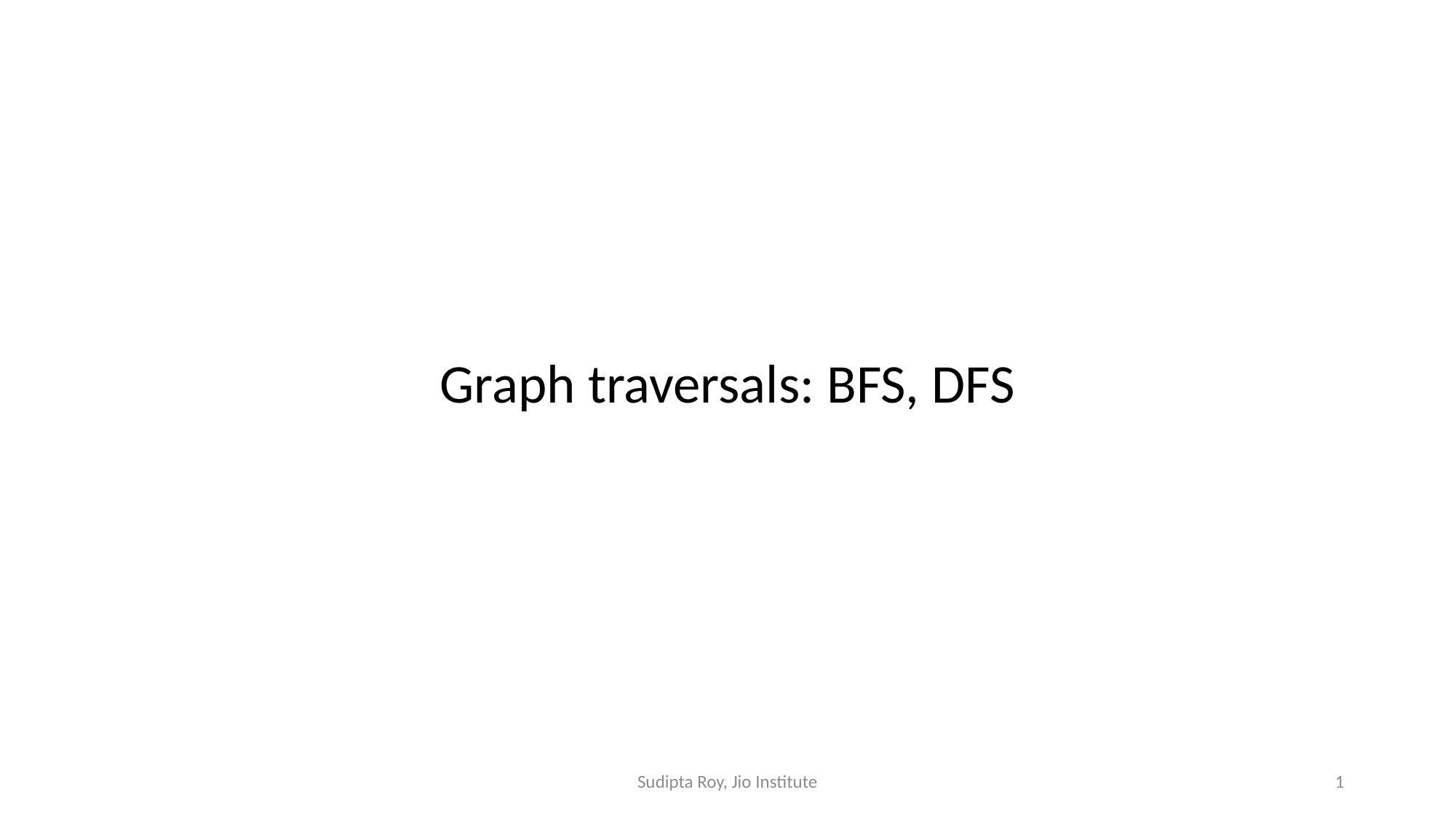

Graph traversals: BFS, DFS
Sudipta Roy, Jio Institute
1